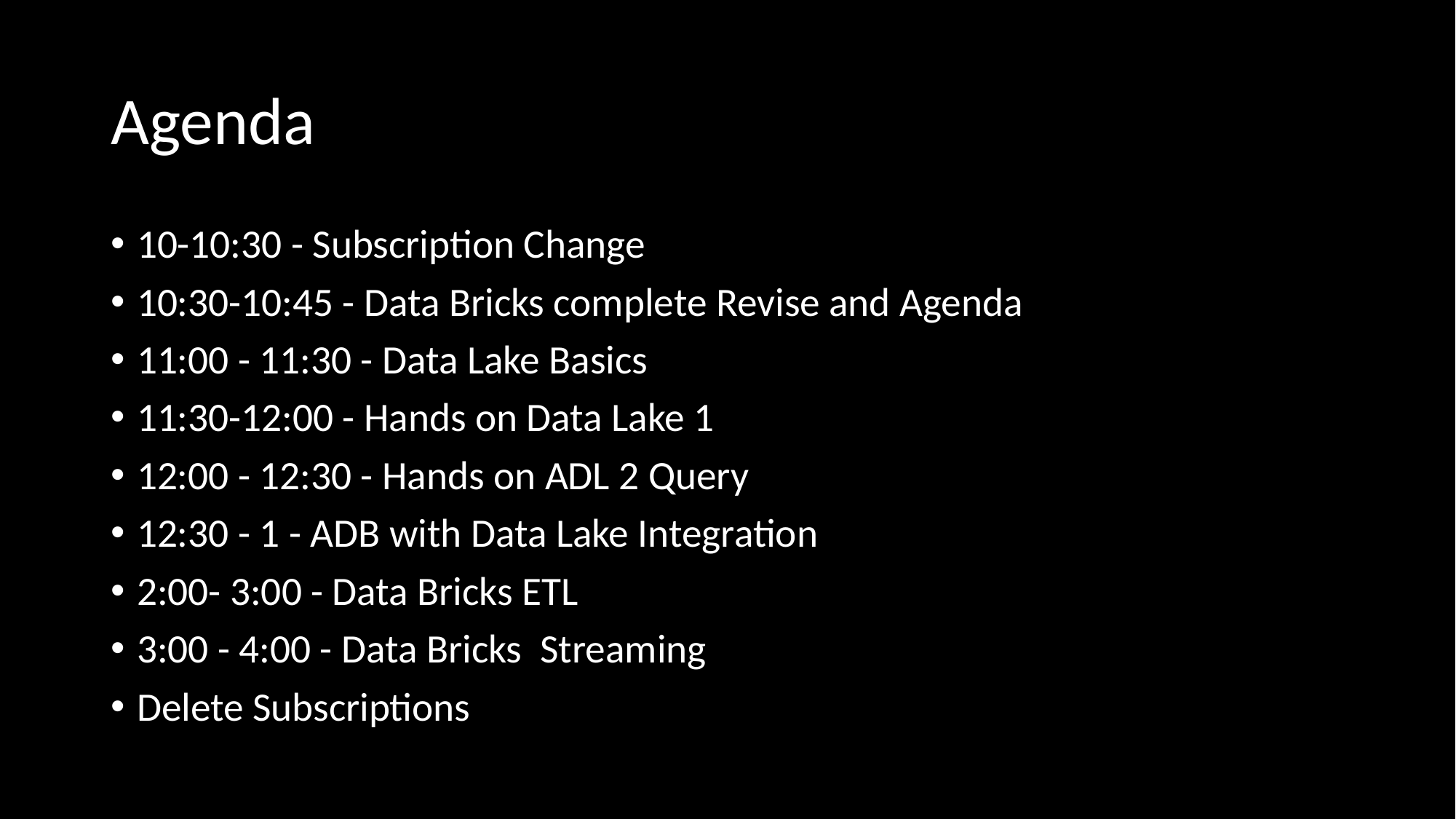

# Agenda
10-10:30 - Subscription Change
10:30-10:45 - Data Bricks complete Revise and Agenda
11:00 - 11:30 - Data Lake Basics
11:30-12:00 - Hands on Data Lake 1
12:00 - 12:30 - Hands on ADL 2 Query
12:30 - 1 - ADB with Data Lake Integration
2:00- 3:00 - Data Bricks ETL
3:00 - 4:00 - Data Bricks  Streaming
Delete Subscriptions